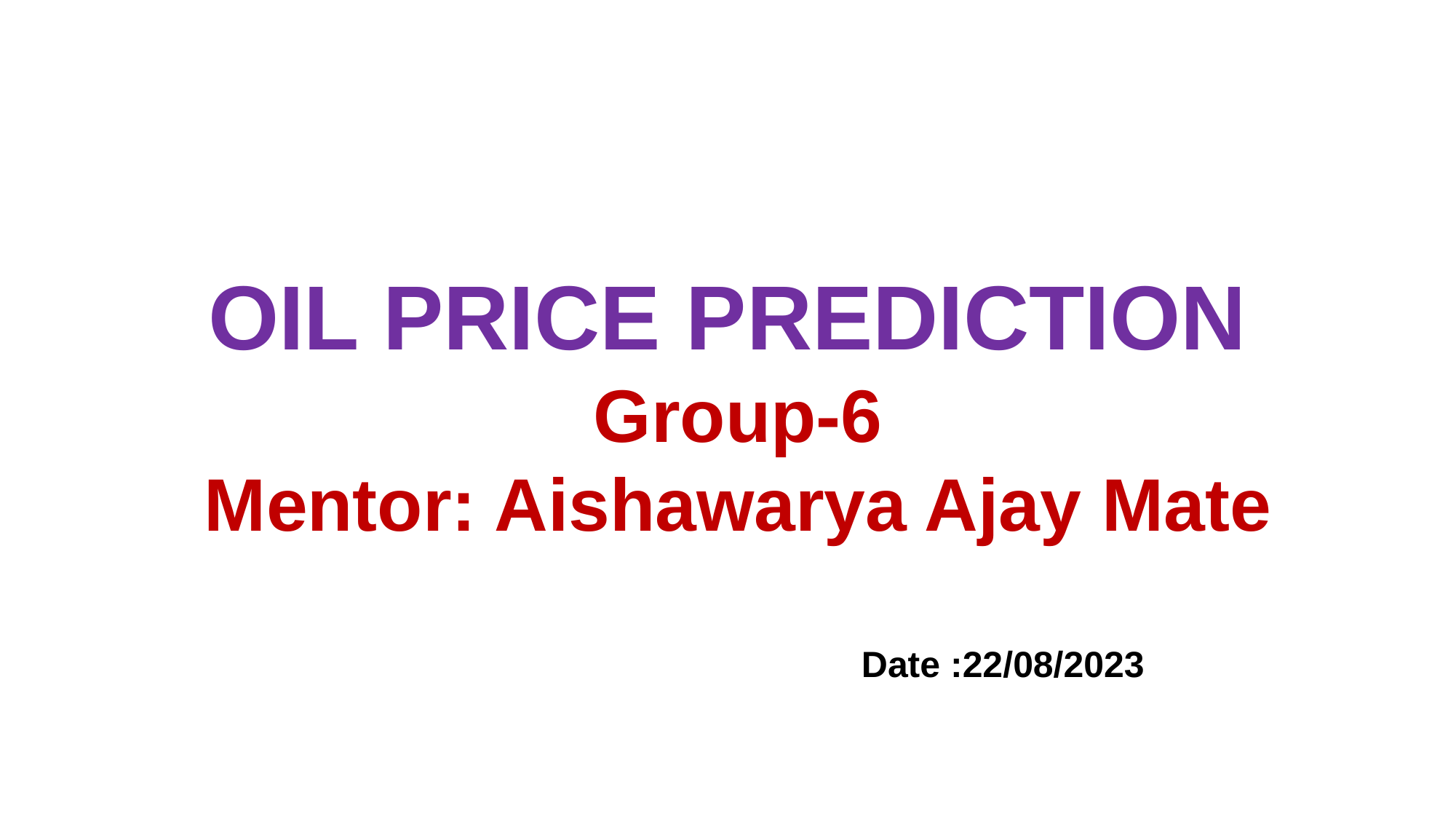

# OIL PRICE PREDICTION Group-6 Mentor: Aishawarya Ajay Mate
 Date :22/08/2023